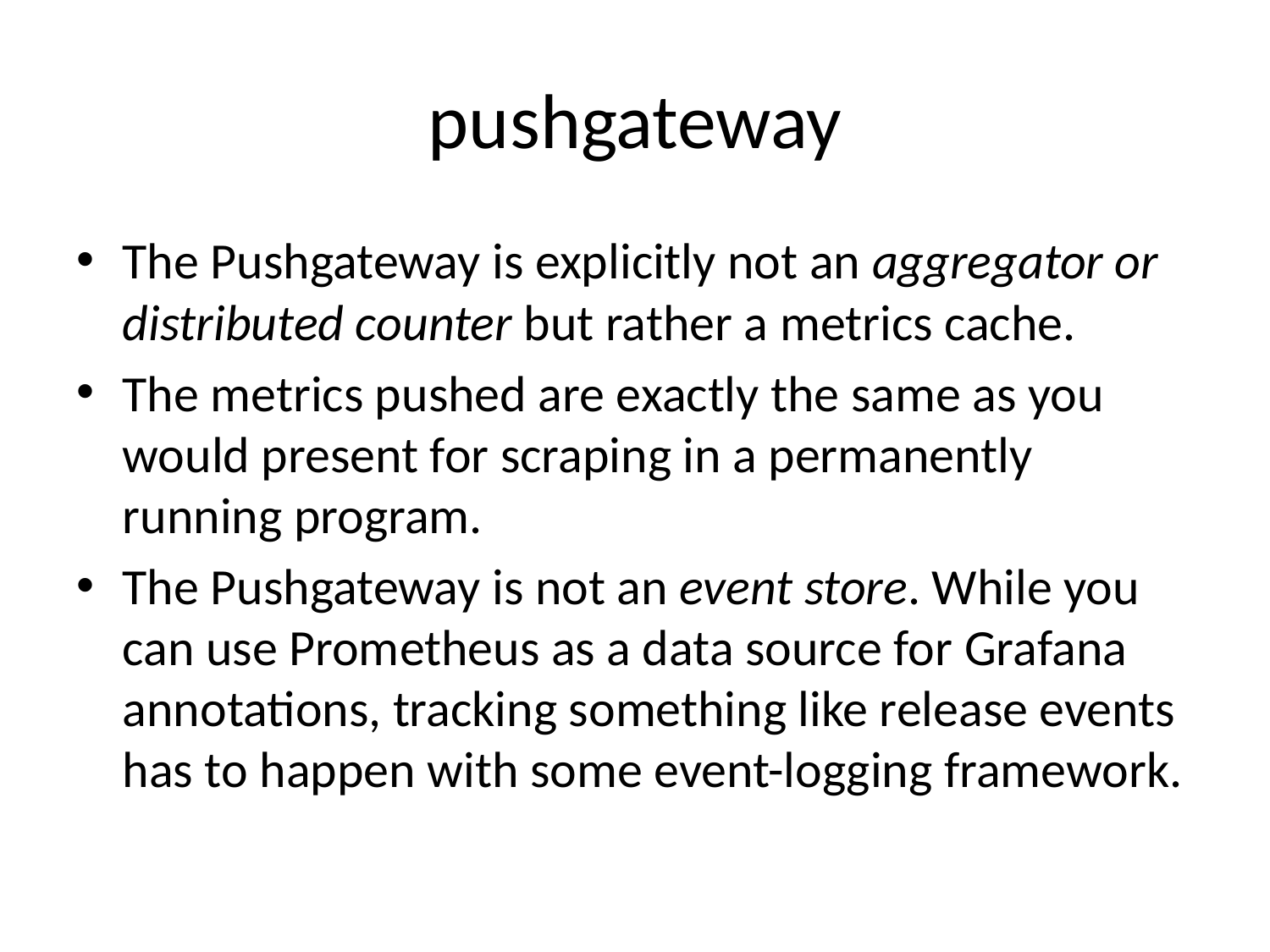

# pushgateway
The Pushgateway is explicitly not an aggregator or distributed counter but rather a metrics cache.
The metrics pushed are exactly the same as you would present for scraping in a permanently running program.
The Pushgateway is not an event store. While you can use Prometheus as a data source for Grafana annotations, tracking something like release events has to happen with some event-logging framework.